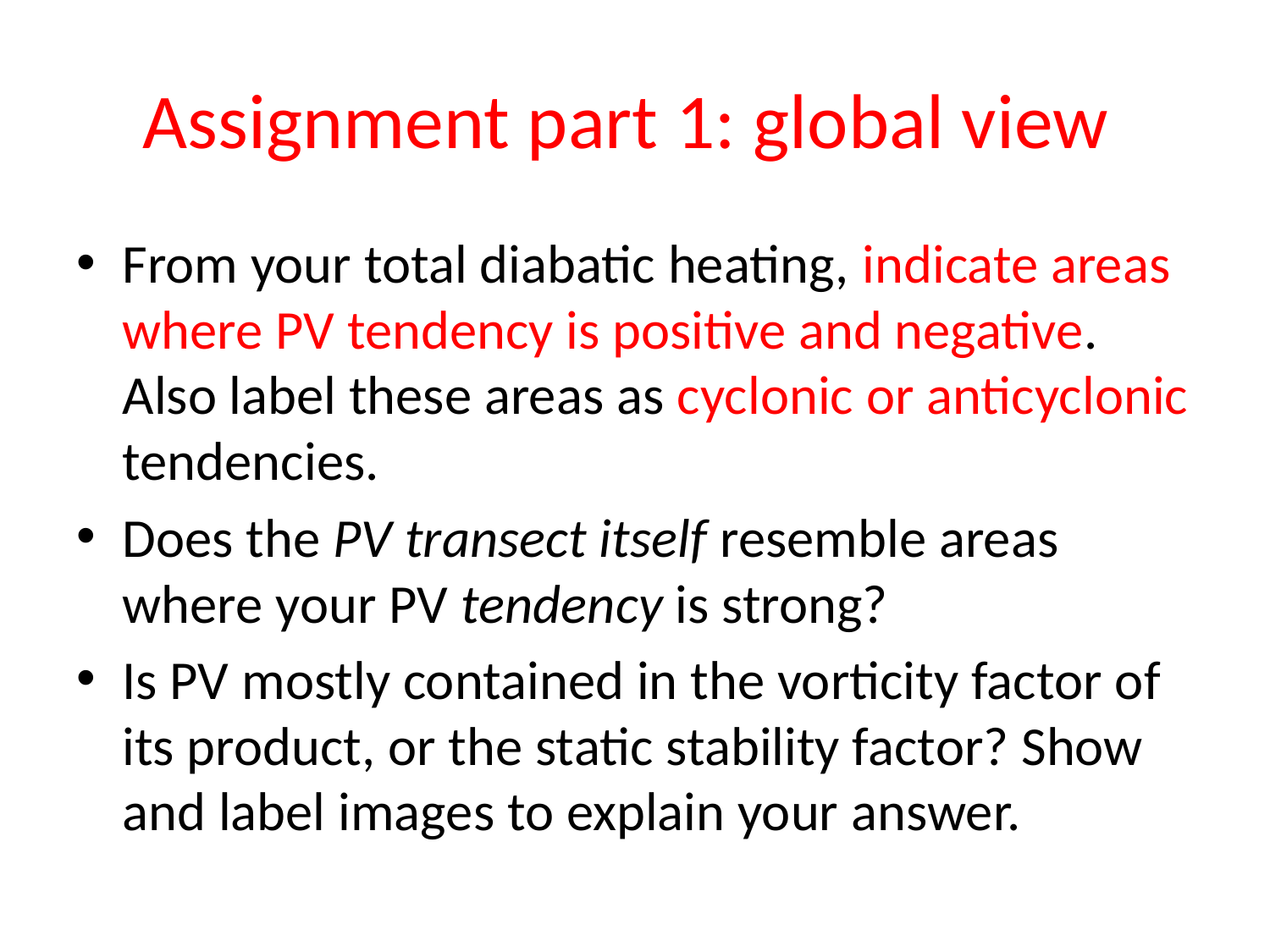

# Assignment part 1: global view
From your total diabatic heating, indicate areas  where PV tendency is positive and negative. Also label these areas as cyclonic or anticyclonic tendencies.
Does the PV transect itself resemble areas where your PV tendency is strong?
Is PV mostly contained in the vorticity factor of its product, or the static stability factor? Show and label images to explain your answer.